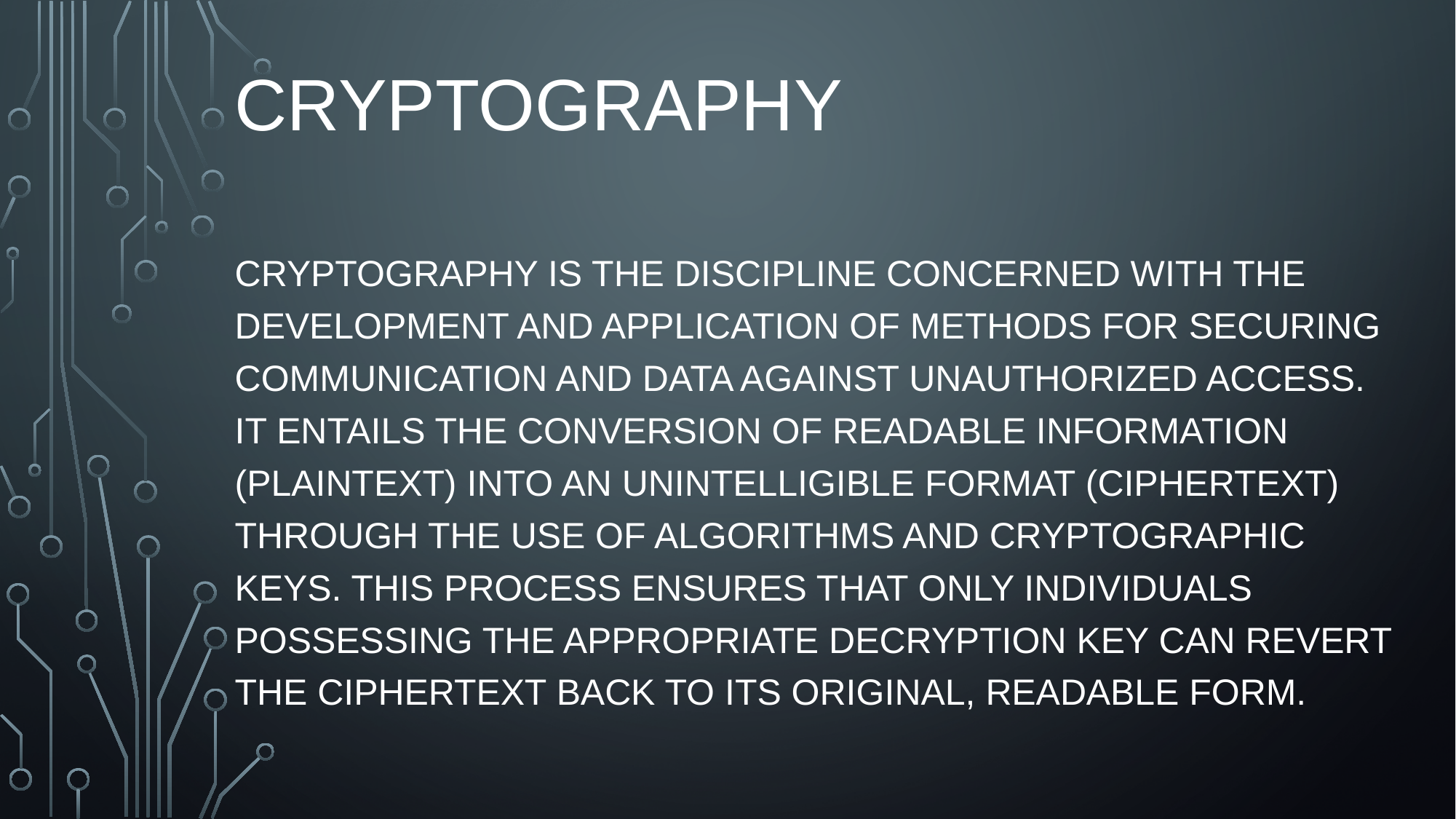

# Cryptography
Cryptography is the discipline concerned with the development and application of methods for securing communication and data against unauthorized access. It entails the conversion of readable information (plaintext) into an unintelligible format (ciphertext) through the use of algorithms and cryptographic keys. This process ensures that only individuals possessing the appropriate decryption key can revert the ciphertext back to its original, readable form.